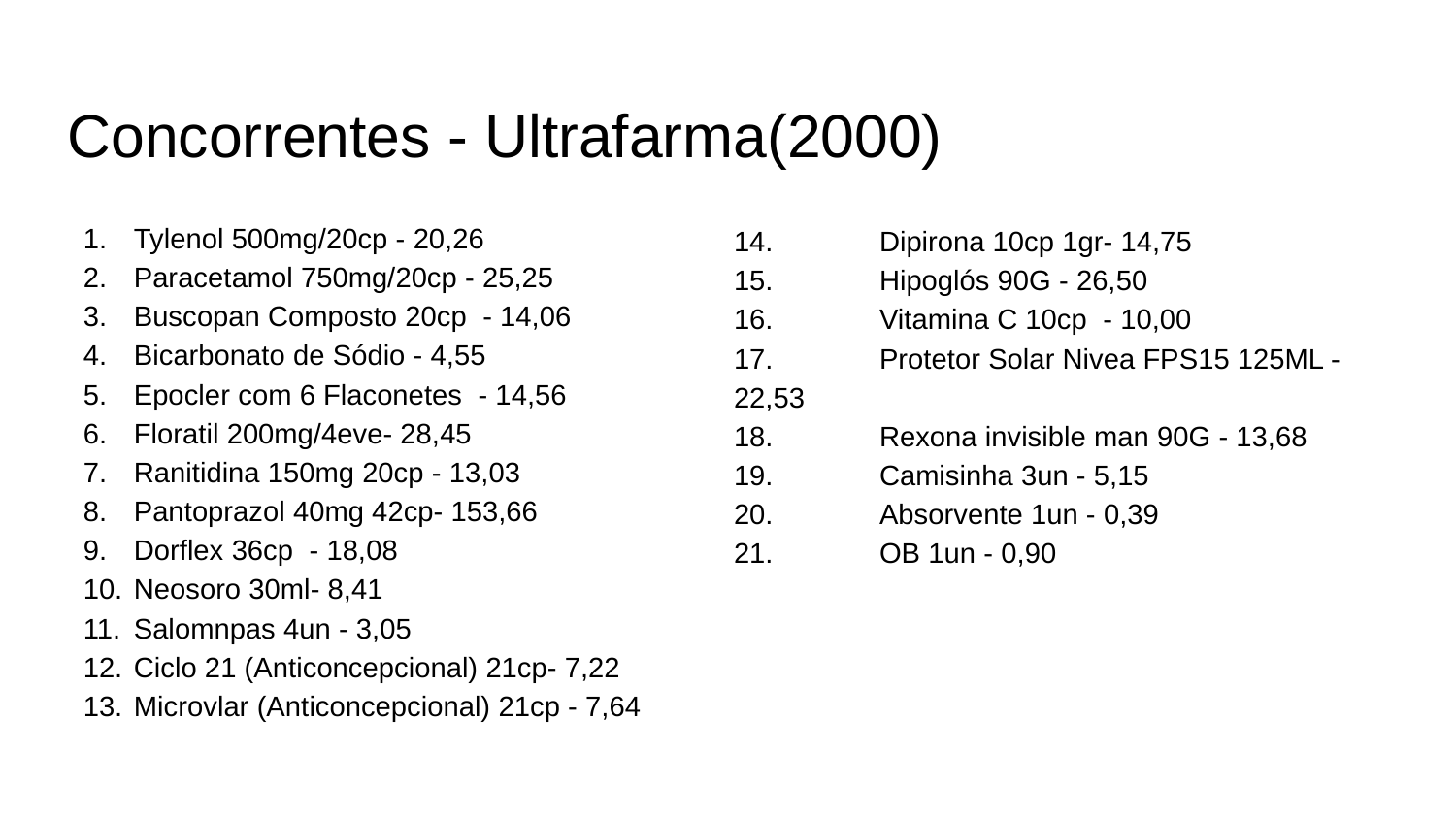

# Concorrentes - Ultrafarma(2000)
Tylenol 500mg/20cp - 20,26
Paracetamol 750mg/20cp - 25,25
Buscopan Composto 20cp  - 14,06
Bicarbonato de Sódio - 4,55
Epocler com 6 Flaconetes  - 14,56
Floratil 200mg/4eve- 28,45
Ranitidina 150mg 20cp - 13,03
Pantoprazol 40mg 42cp- 153,66
Dorflex 36cp  - 18,08
Neosoro 30ml- 8,41
Salomnpas 4un - 3,05
Ciclo 21 (Anticoncepcional) 21cp- 7,22
Microvlar (Anticoncepcional) 21cp - 7,64

14.	Dipirona 10cp 1gr- 14,75
15.	Hipoglós 90G - 26,50
16.	Vitamina C 10cp  - 10,00
17.	Protetor Solar Nivea FPS15 125ML - 22,53
18.	Rexona invisible man 90G - 13,68
19.	Camisinha 3un - 5,15
20.	Absorvente 1un - 0,39
21.	OB 1un - 0,90